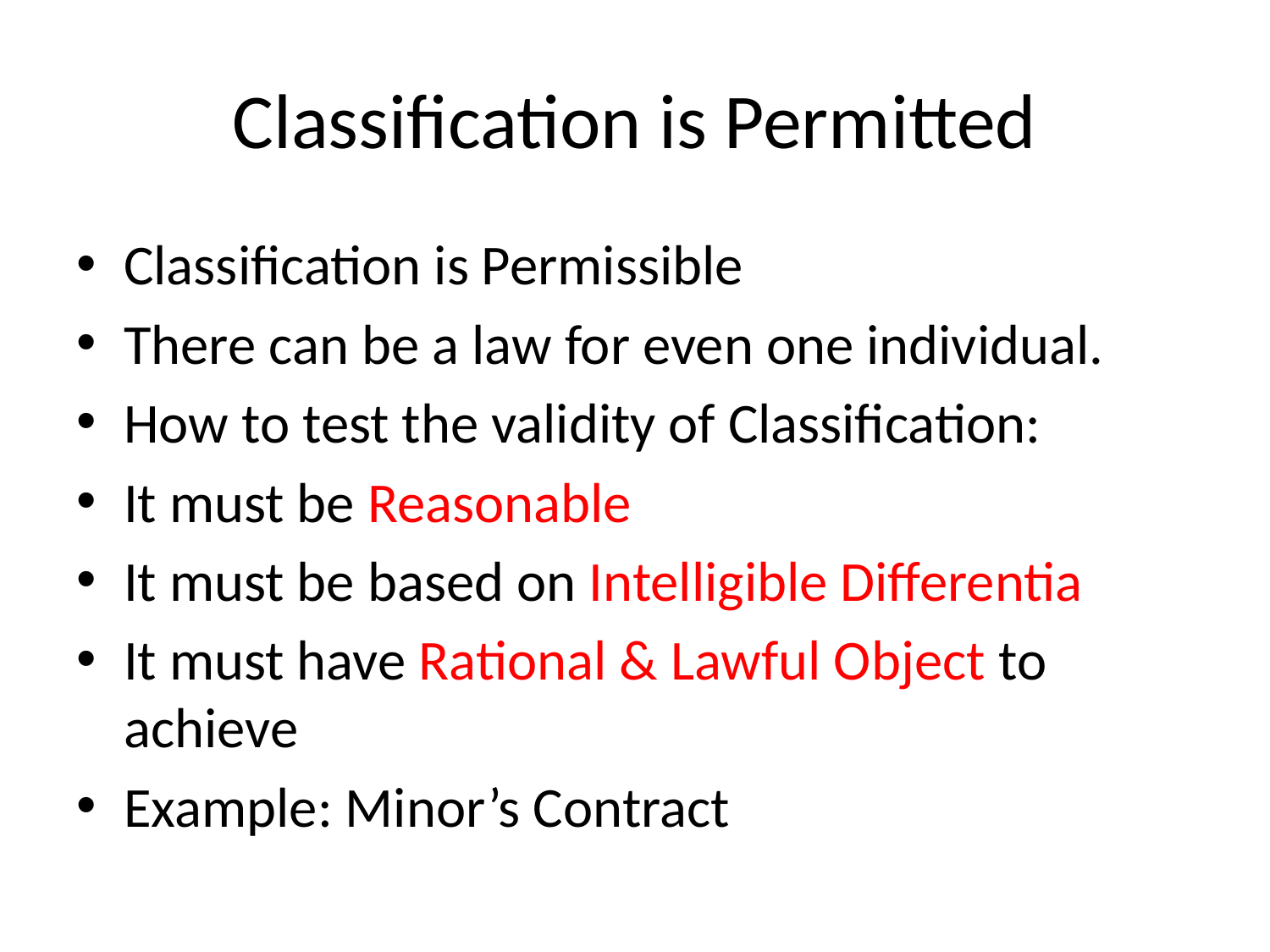

# Classification is Permitted
Classification is Permissible
There can be a law for even one individual.
How to test the validity of Classification:
It must be Reasonable
It must be based on Intelligible Differentia
It must have Rational & Lawful Object to achieve
Example: Minor’s Contract